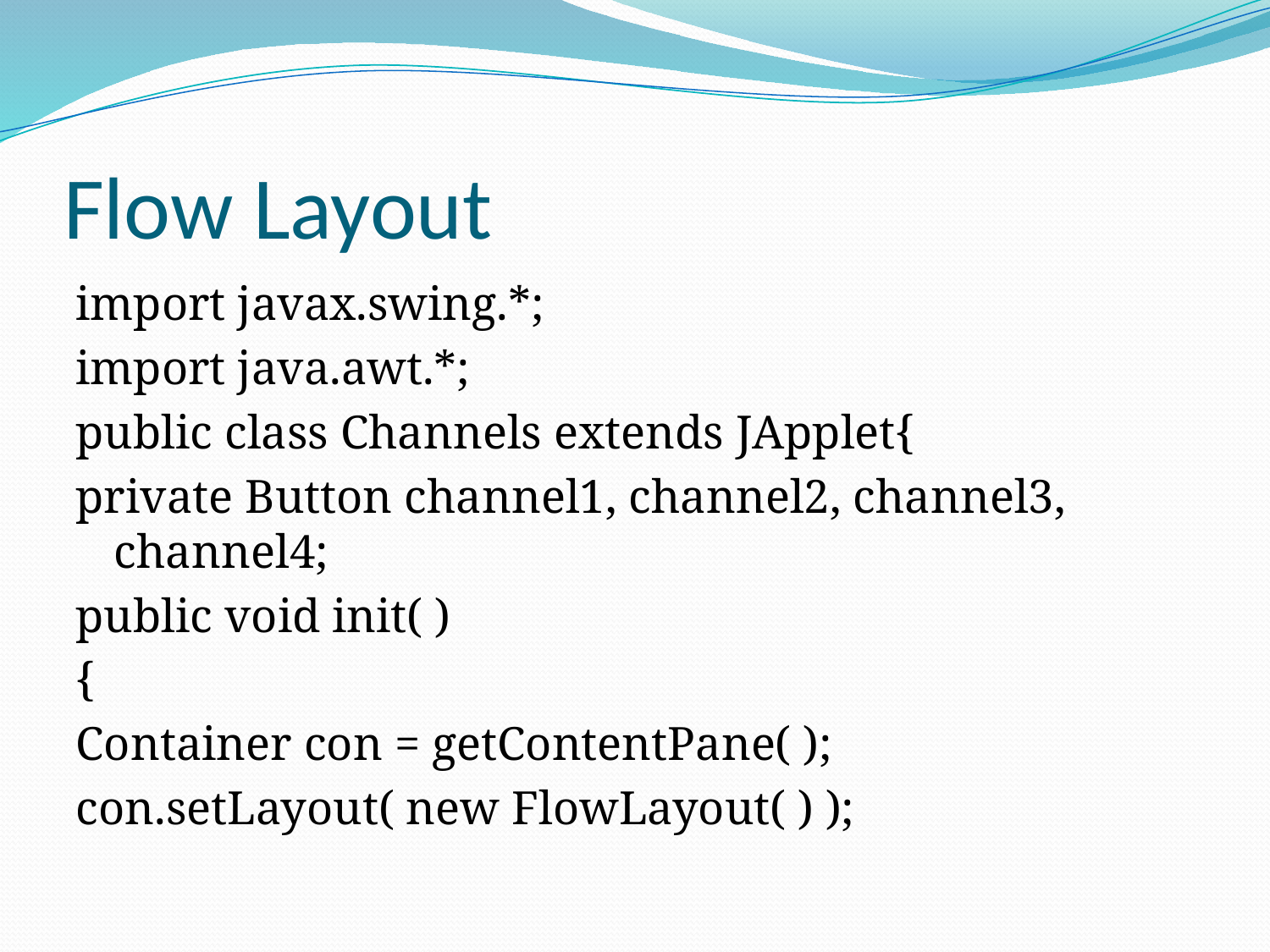

# Flow Layout
import javax.swing.*;
import java.awt.*;
public class Channels extends JApplet{
private Button channel1, channel2, channel3, channel4;
public void init( )
{
Container con = getContentPane( );
con.setLayout( new FlowLayout( ) );